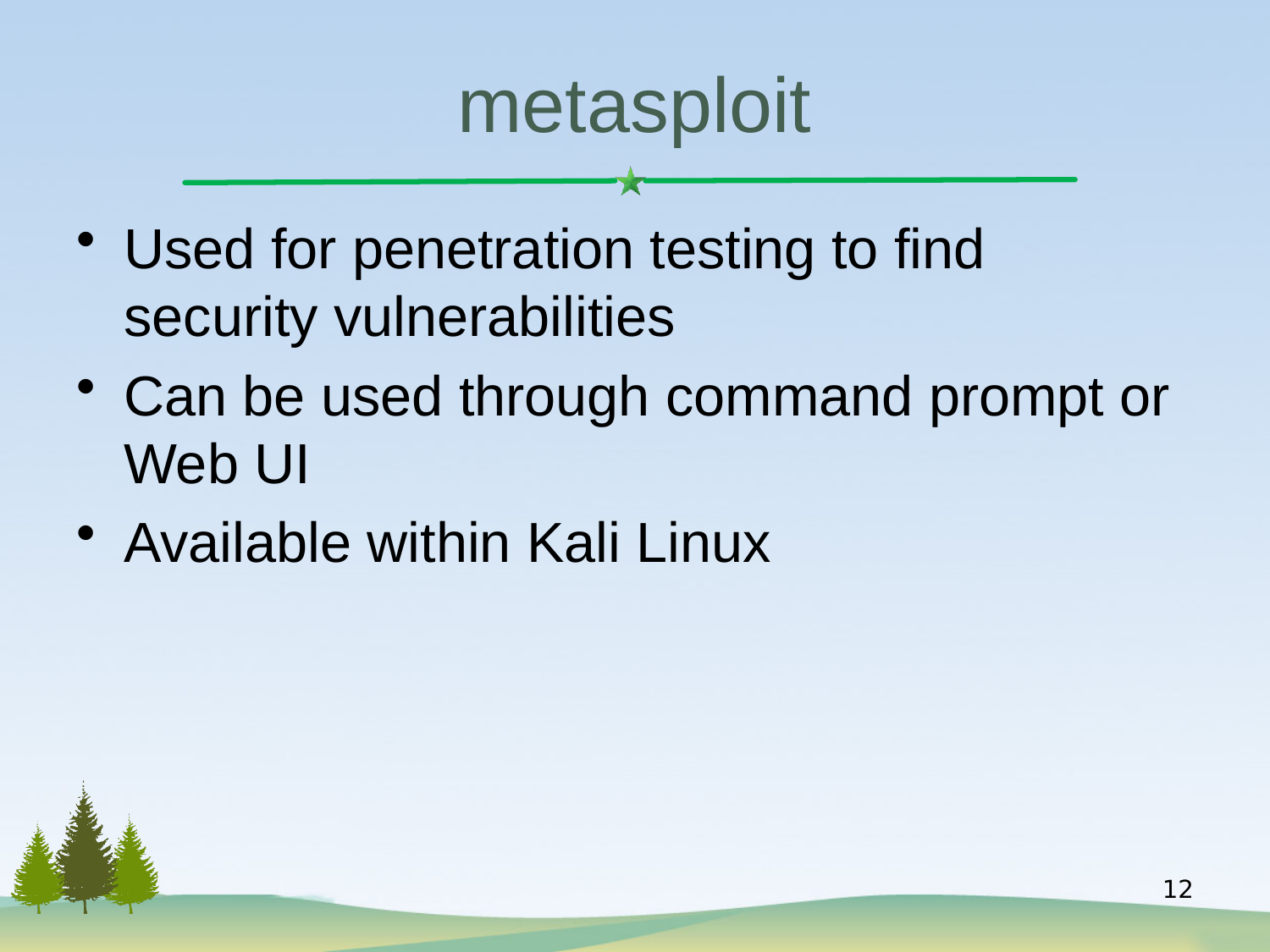

# metasploit
Used for penetration testing to find security vulnerabilities
Can be used through command prompt or Web UI
Available within Kali Linux
12